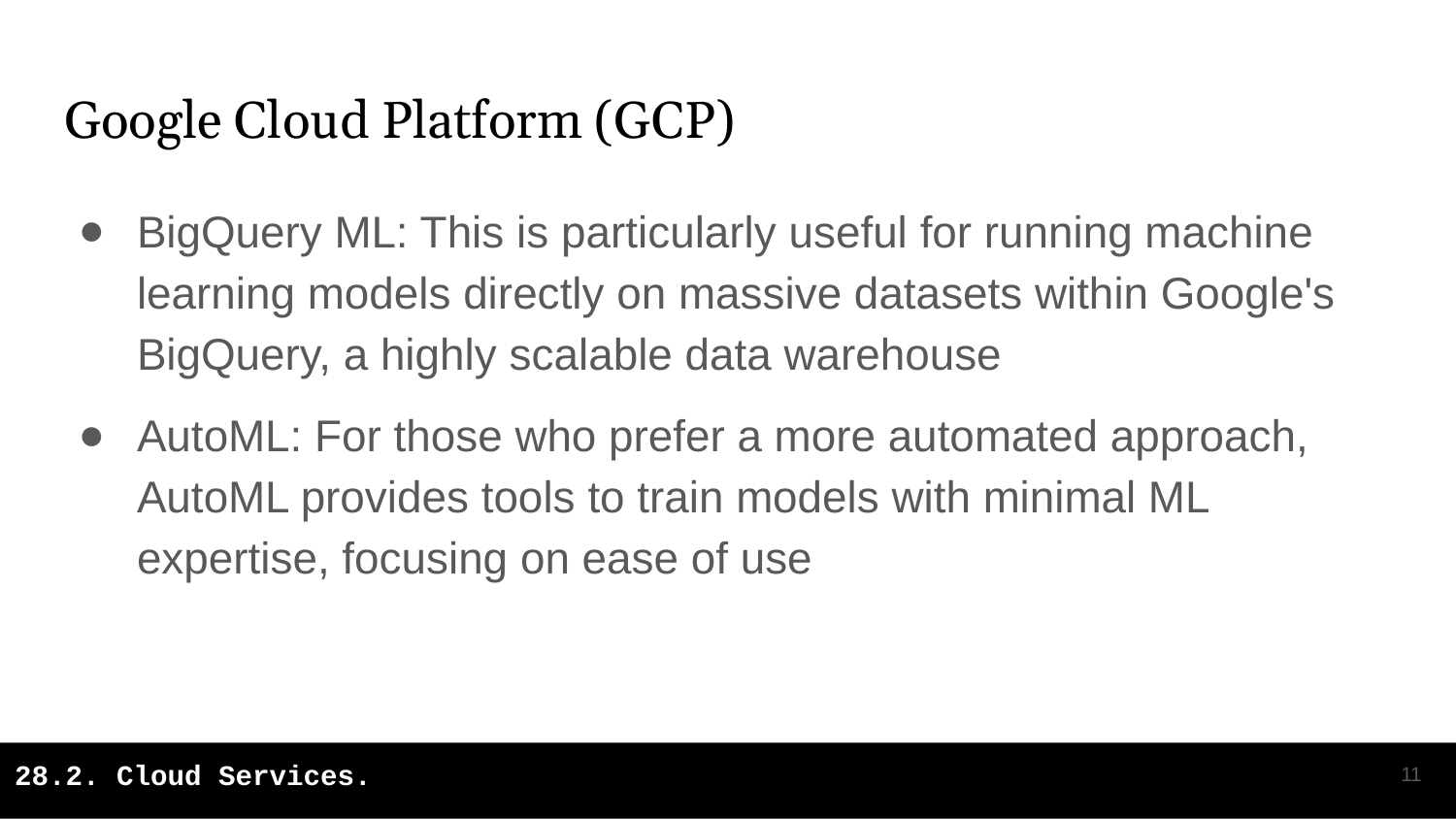

# Google Cloud Platform (GCP)
BigQuery ML: This is particularly useful for running machine learning models directly on massive datasets within Google's BigQuery, a highly scalable data warehouse
AutoML: For those who prefer a more automated approach, AutoML provides tools to train models with minimal ML expertise, focusing on ease of use
11
28.2. Cloud Services.